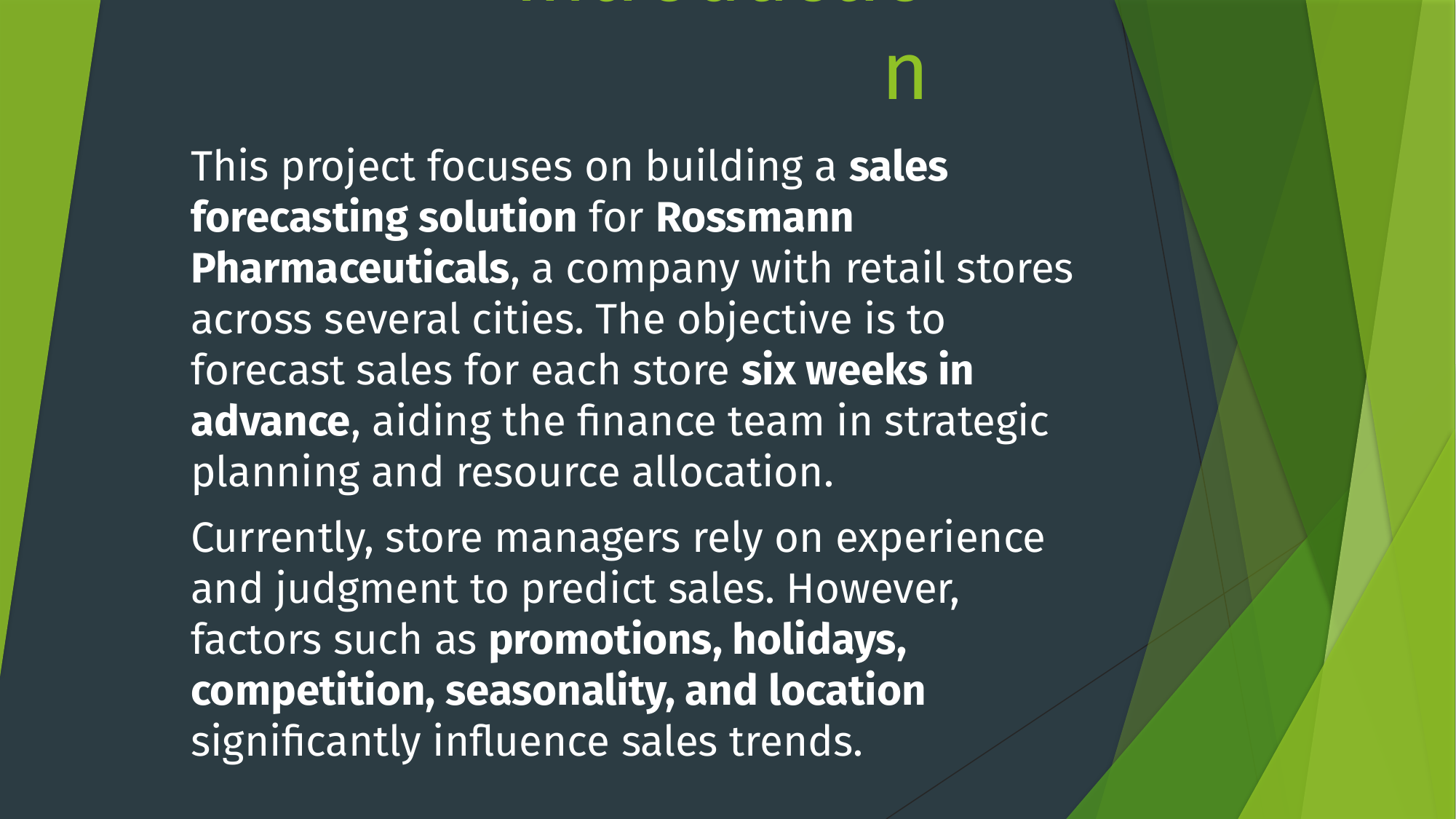

# Introduction
This project focuses on building a sales forecasting solution for Rossmann Pharmaceuticals, a company with retail stores across several cities. The objective is to forecast sales for each store six weeks in advance, aiding the finance team in strategic planning and resource allocation.
Currently, store managers rely on experience and judgment to predict sales. However, factors such as promotions, holidays, competition, seasonality, and location significantly influence sales trends.